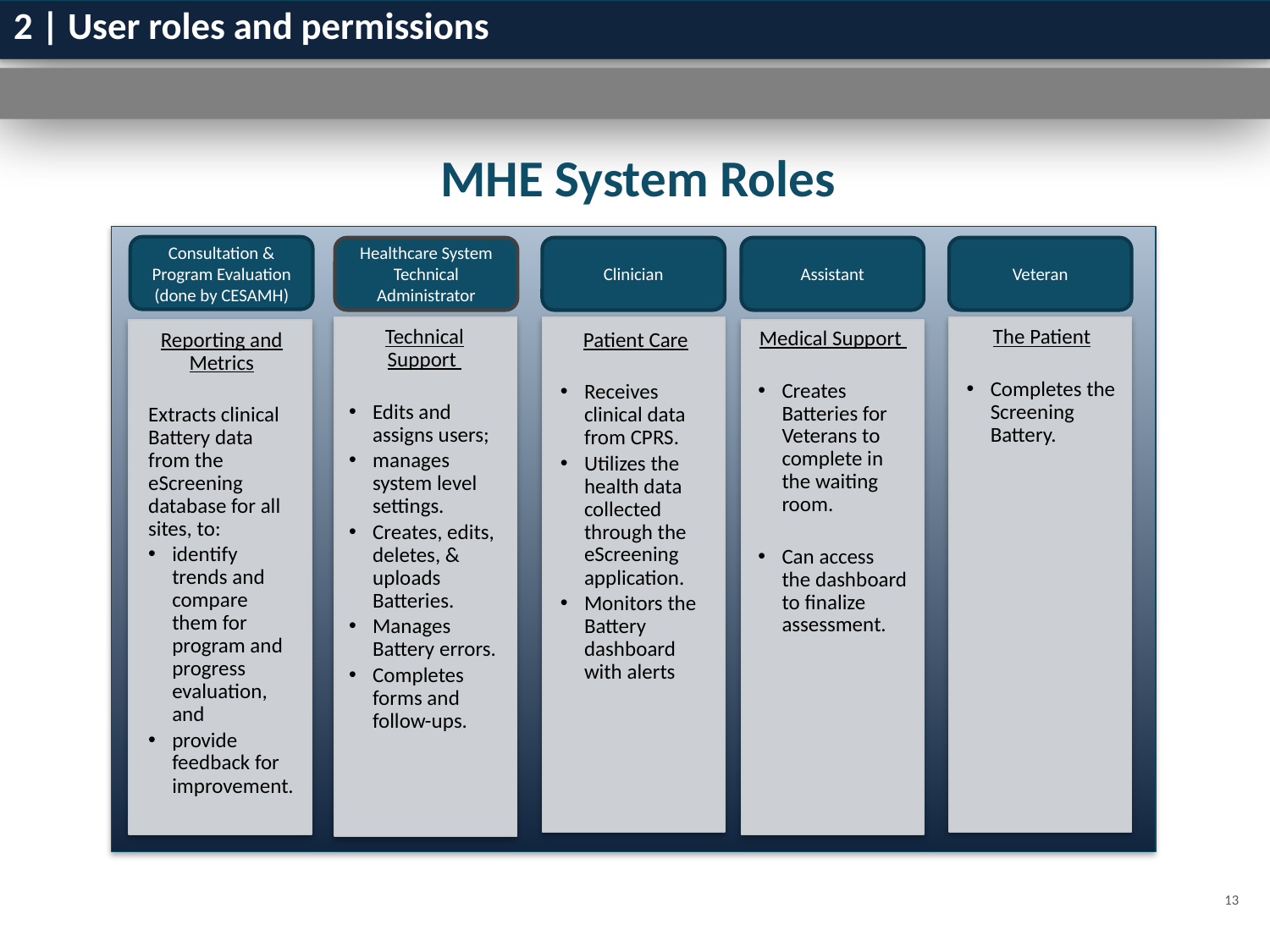

# 2 | User roles and permissions
MHE System Roles

Consultation & Program Evaluation (done by CESAMH)
Healthcare System Technical Administrator
Clinician
Assistant
Veteran

Technical Support

Edits and assigns users;
manages system level settings.
Creates, edits, deletes, & uploads Batteries.
Manages Battery errors.
Completes forms and follow-ups.

The Patient

Completes the Screening Battery.

Medical Support

Creates Batteries for Veterans to complete in the waiting room.

Can access the dashboard to finalize assessment.

Reporting and Metrics

Extracts clinical Battery data from the eScreening database for all sites, to:
identify trends and compare them for program and progress evaluation, and
provide feedback for improvement.
Patient Care

Receives clinical data from CPRS.
Utilizes the health data collected through the eScreening application.
Monitors the Battery dashboard with alerts

13